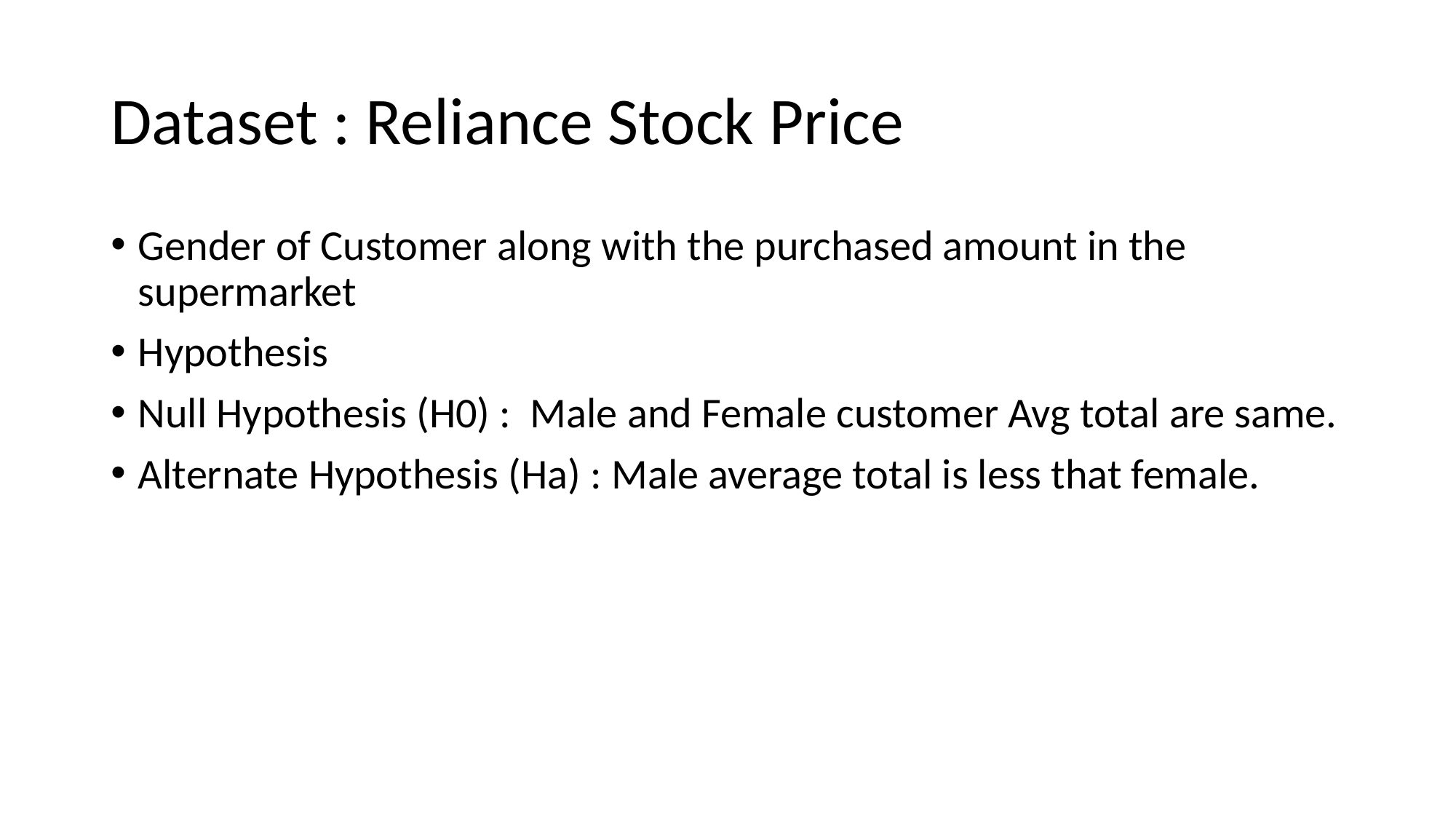

# Dataset : Reliance Stock Price
Gender of Customer along with the purchased amount in the supermarket
Hypothesis
Null Hypothesis (H0) :  Male and Female customer Avg total are same.
Alternate Hypothesis (Ha) : Male average total is less that female.